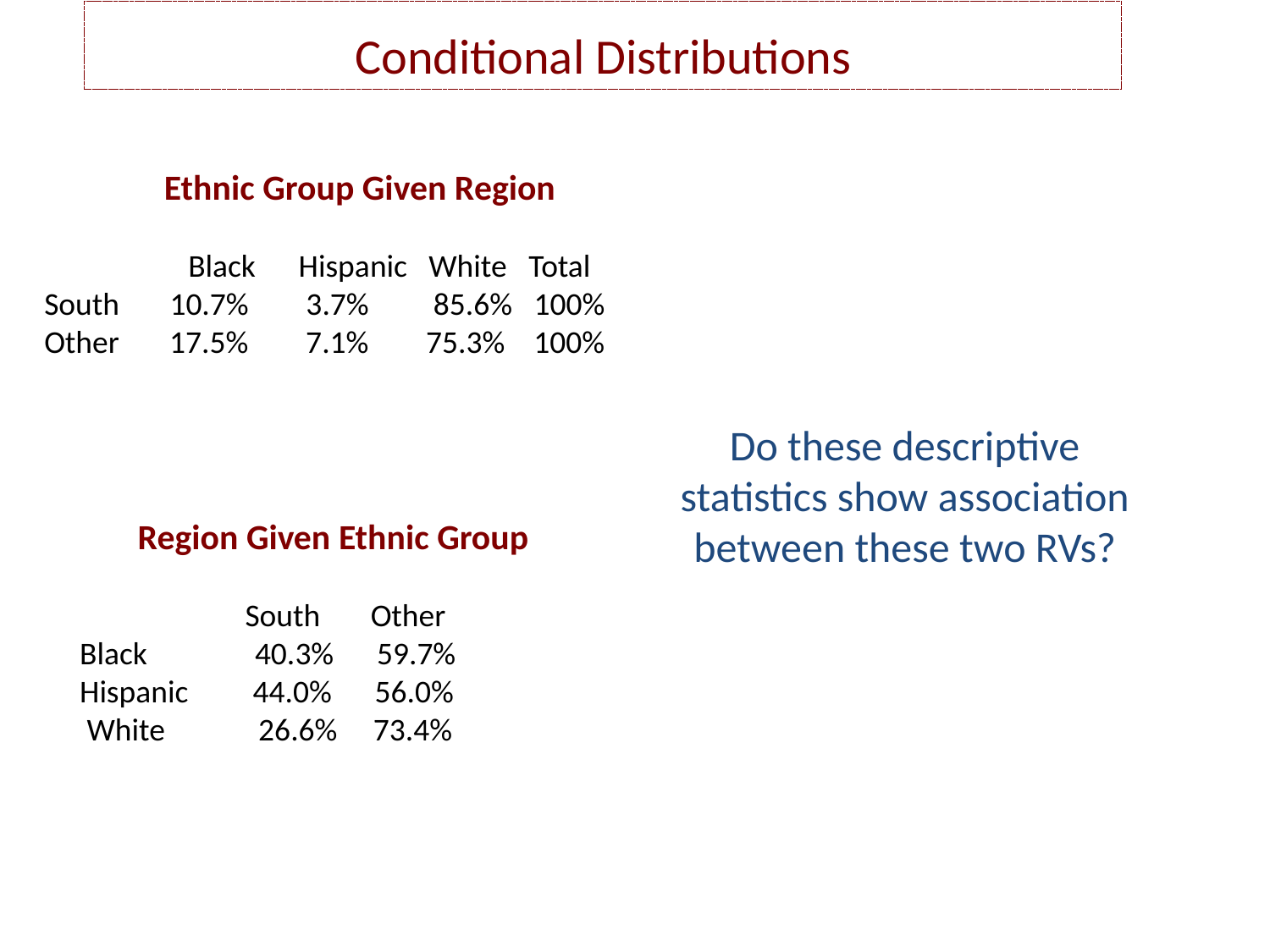

Conditional Distributions
Ethnic Group Given Region

                    Black      Hispanic   White   Total
South       10.7%        3.7%         85.6%   100%
Other       17.5%        7.1%        75.3%    100%
Do these descriptive statistics show association between these two RVs?
         Region Given Ethnic Group

                         South       Other
  Black               40.3%      59.7%
  Hispanic         44.0%      56.0%
   White             26.6%     73.4%